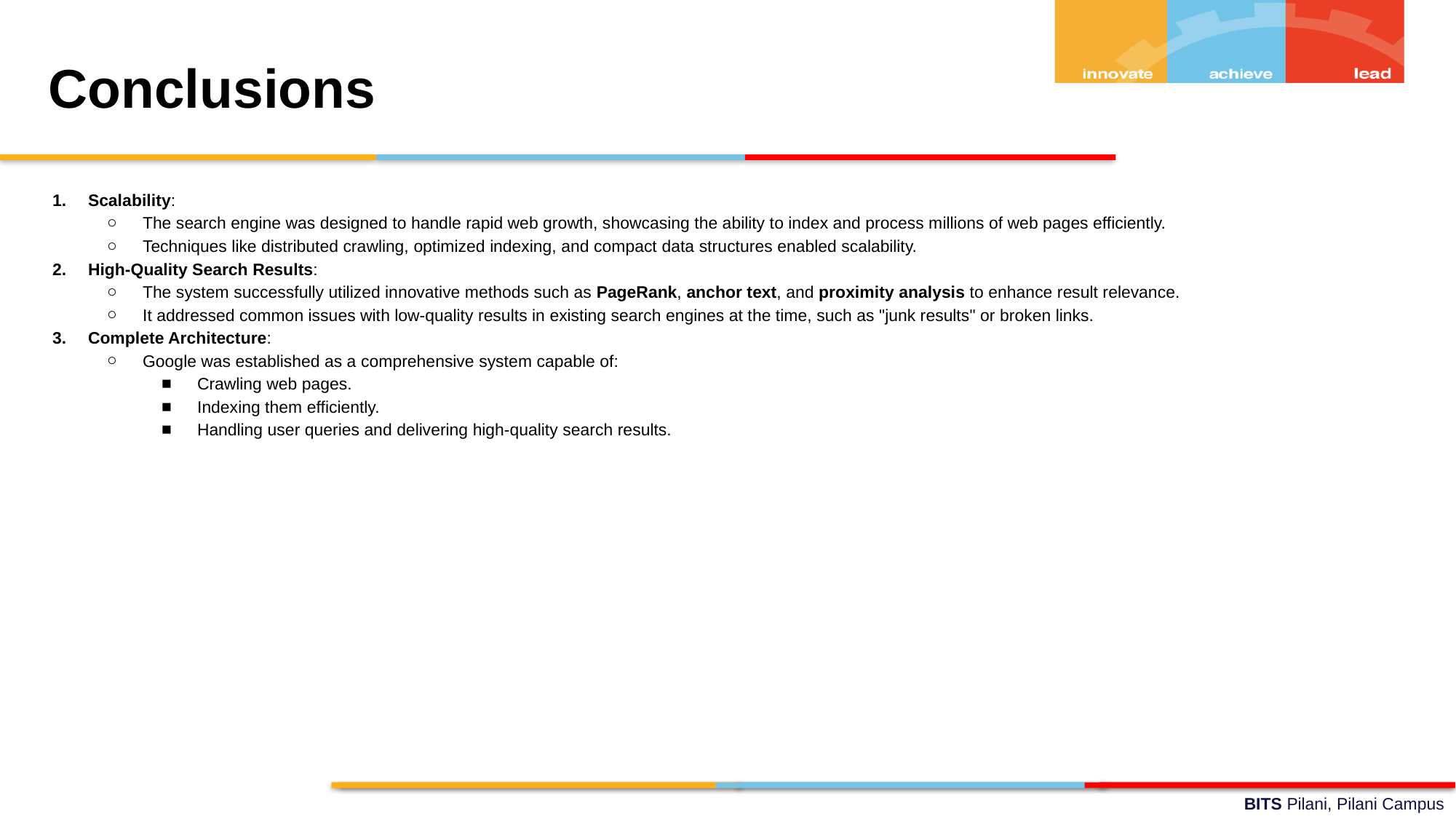

Conclusions
Scalability:
The search engine was designed to handle rapid web growth, showcasing the ability to index and process millions of web pages efficiently.
Techniques like distributed crawling, optimized indexing, and compact data structures enabled scalability.
High-Quality Search Results:
The system successfully utilized innovative methods such as PageRank, anchor text, and proximity analysis to enhance result relevance.
It addressed common issues with low-quality results in existing search engines at the time, such as "junk results" or broken links.
Complete Architecture:
Google was established as a comprehensive system capable of:
Crawling web pages.
Indexing them efficiently.
Handling user queries and delivering high-quality search results.